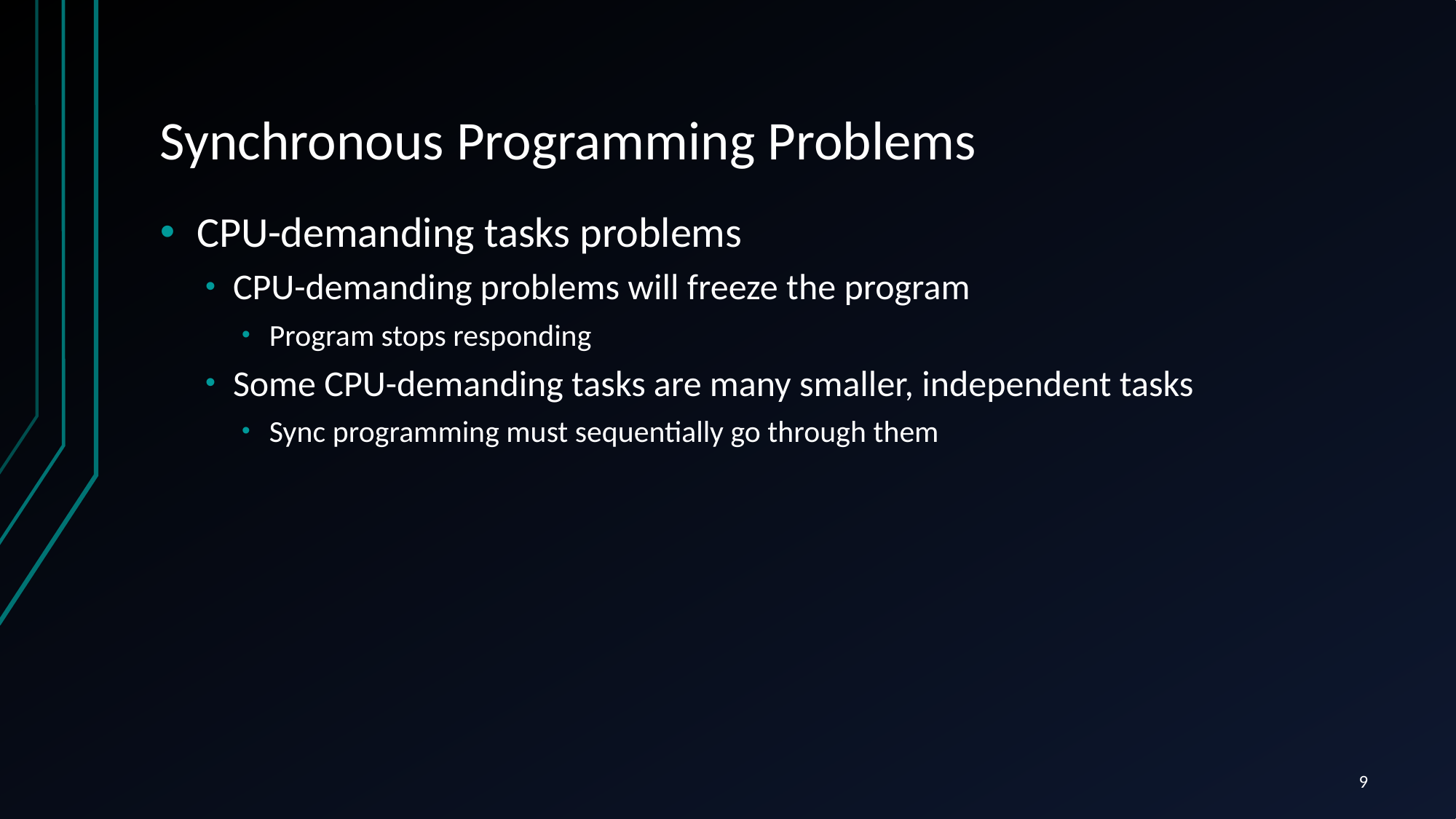

# Synchronous Programming Problems
CPU-demanding tasks problems
CPU-demanding problems will freeze the program
Program stops responding
Some CPU-demanding tasks are many smaller, independent tasks
Sync programming must sequentially go through them

9